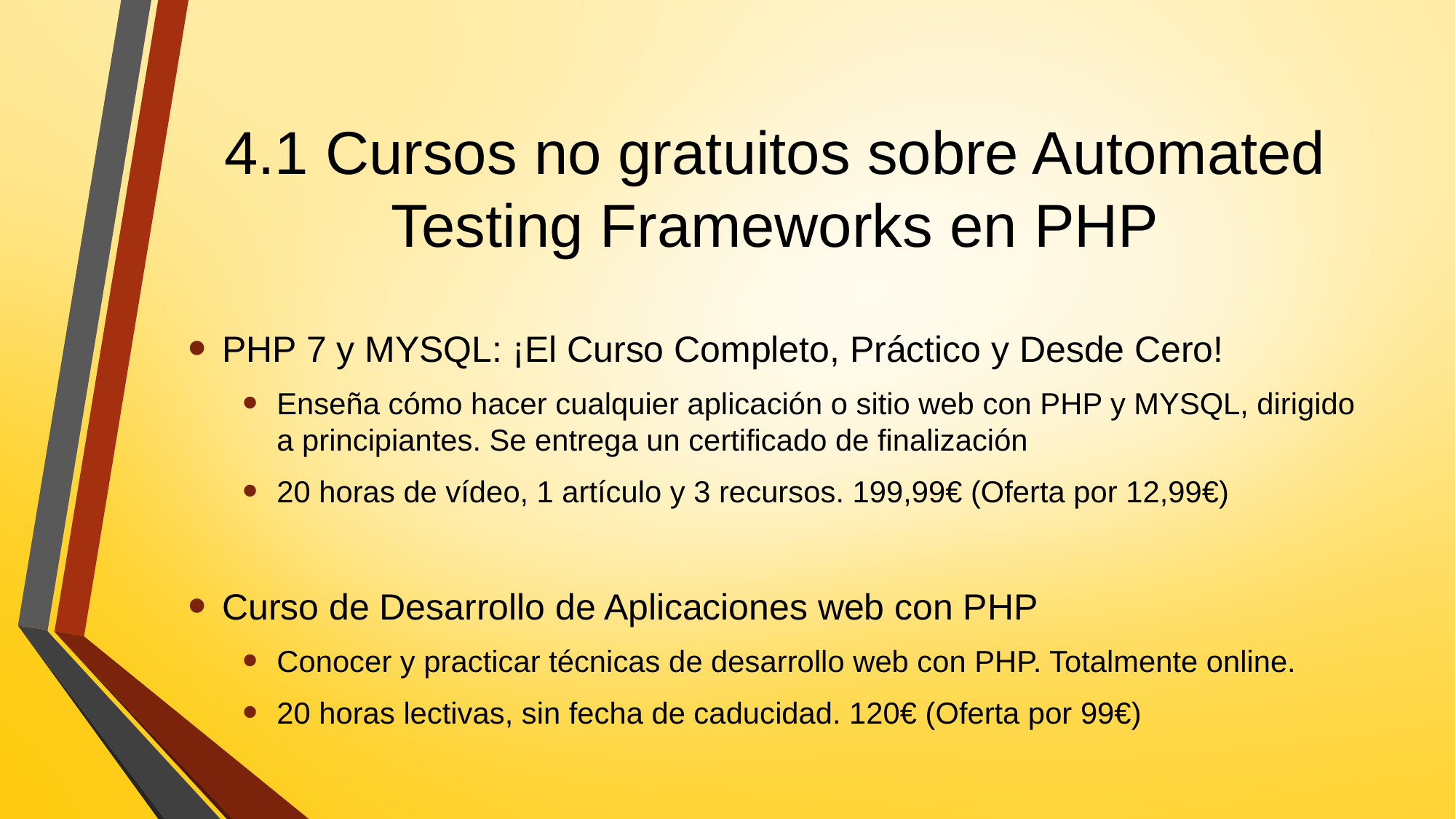

# 4.1 Cursos no gratuitos sobre Automated Testing Frameworks en PHP
PHP 7 y MYSQL: ¡El Curso Completo, Práctico y Desde Cero!
Enseña cómo hacer cualquier aplicación o sitio web con PHP y MYSQL, dirigido a principiantes. Se entrega un certificado de finalización
20 horas de vídeo, 1 artículo y 3 recursos. 199,99€ (Oferta por 12,99€)

Curso de Desarrollo de Aplicaciones web con PHP
Conocer y practicar técnicas de desarrollo web con PHP. Totalmente online.
20 horas lectivas, sin fecha de caducidad. 120€ (Oferta por 99€)